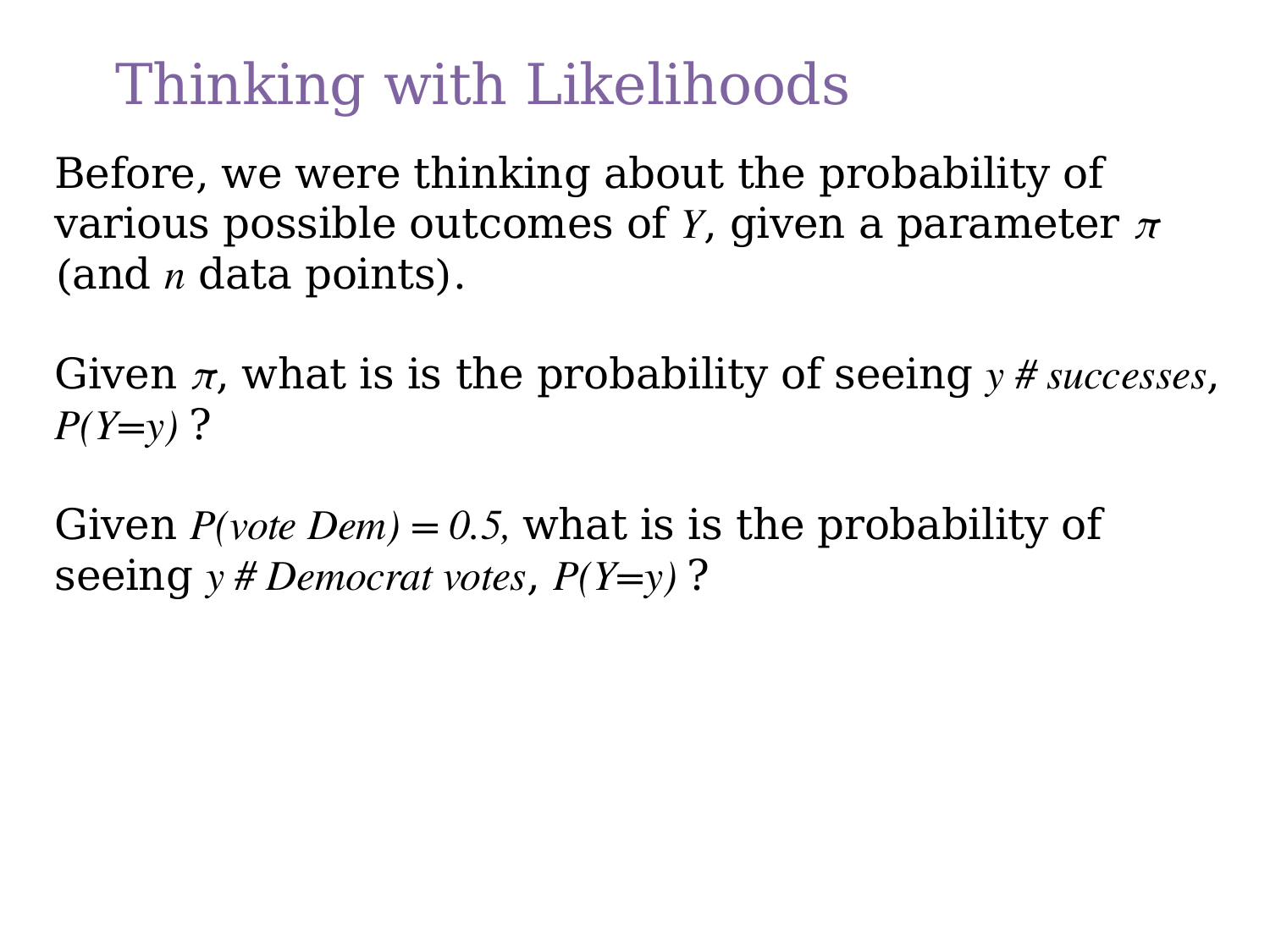

# Thinking with Likelihoods
Before, we were thinking about the probability of various possible outcomes of Y, given a parameter π (and n data points).

Given π, what is is the probability of seeing y # successes, P(Y=y) ?

Given P(vote Dem) = 0.5, what is is the probability of seeing y # Democrat votes, P(Y=y) ?

23